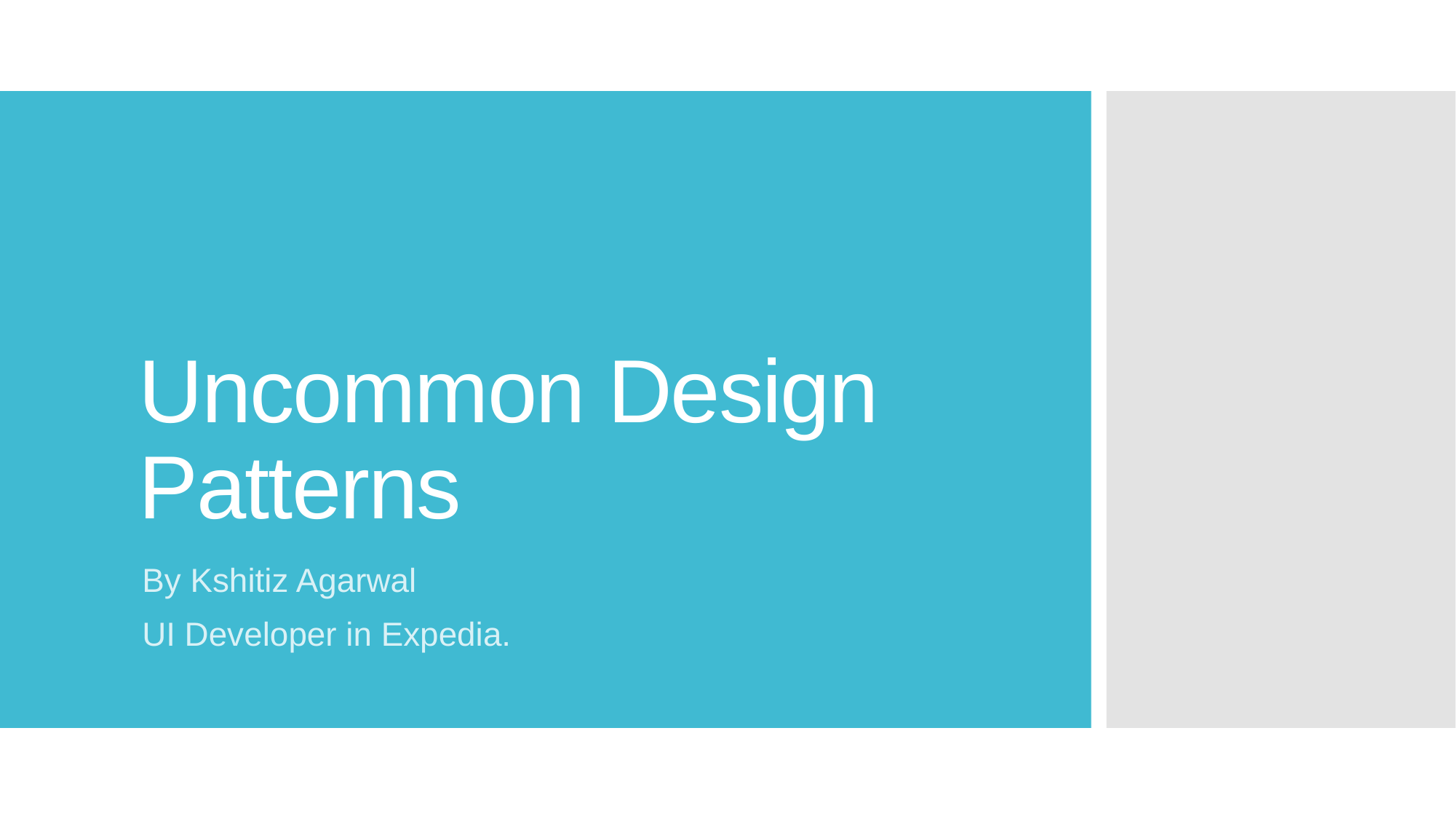

# Uncommon Design Patterns
By Kshitiz Agarwal
UI Developer in Expedia.